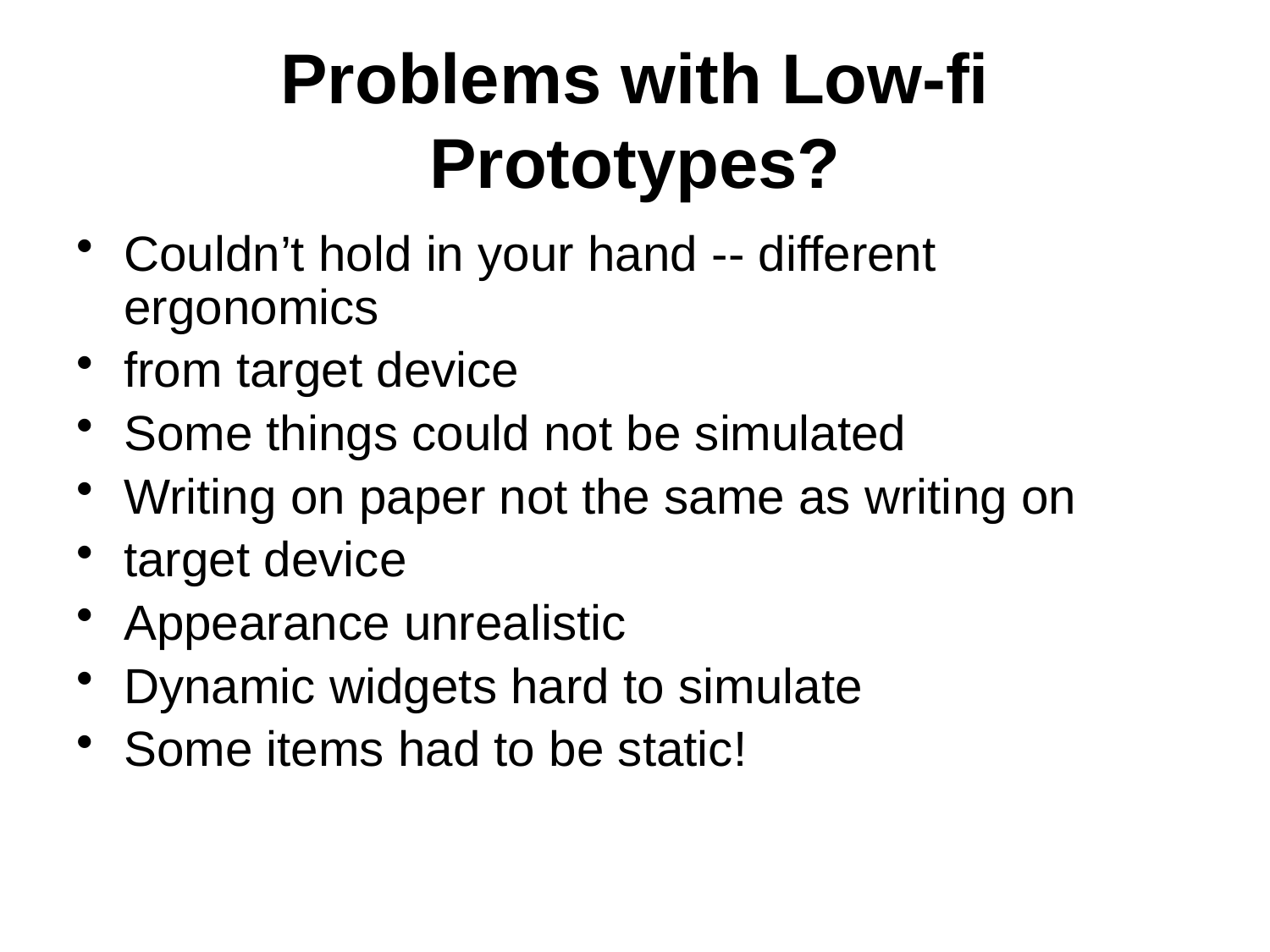

# Problems with Low-fi Prototypes?
Couldn’t hold in your hand -- different ergonomics
from target device
Some things could not be simulated
Writing on paper not the same as writing on
target device
Appearance unrealistic
Dynamic widgets hard to simulate
Some items had to be static!